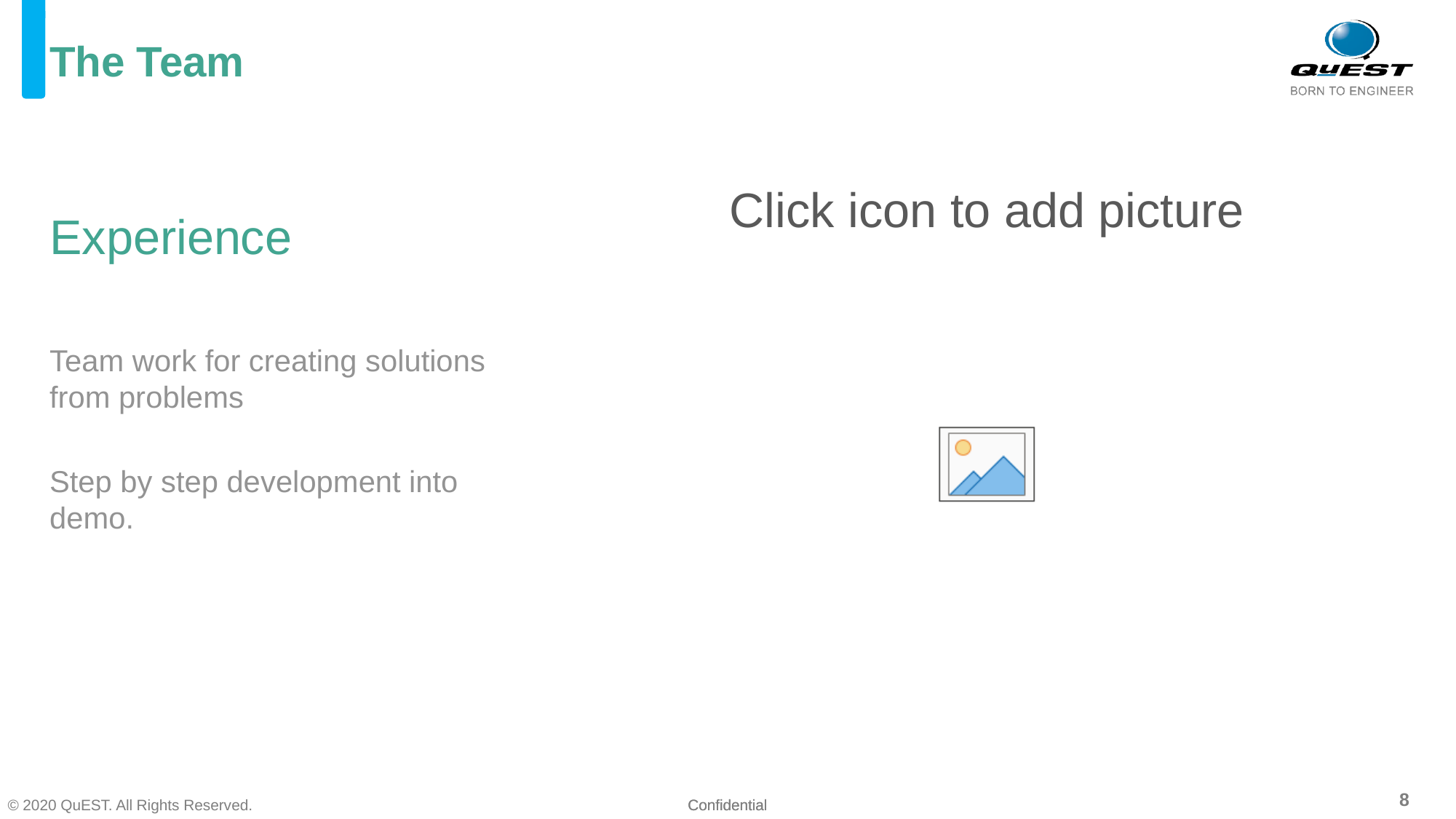

The Team
# Experience

Team work for creating solutions from problems

Step by step development into demo.